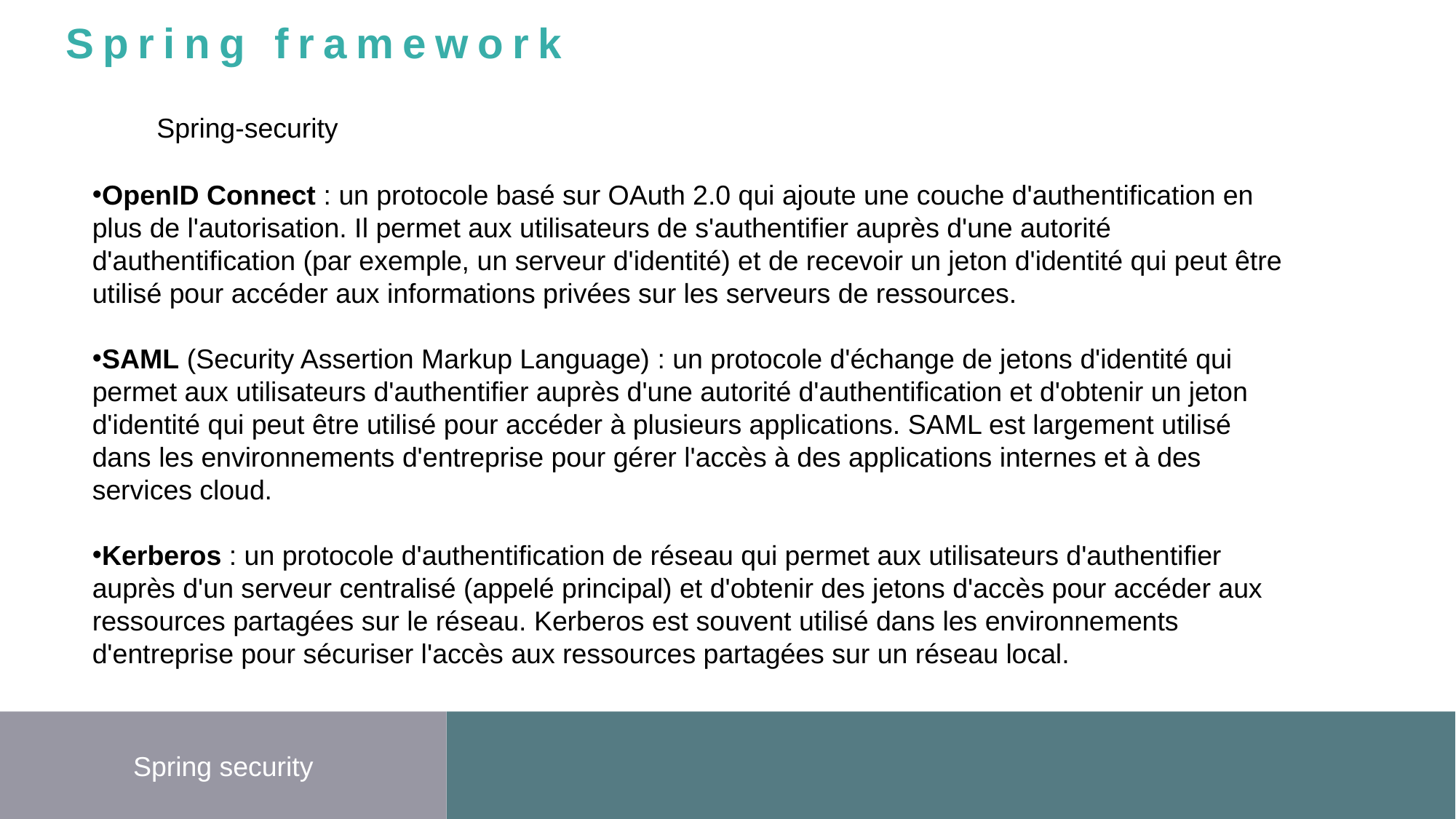

Spring framework
Spring-security
OpenID Connect : un protocole basé sur OAuth 2.0 qui ajoute une couche d'authentification en plus de l'autorisation. Il permet aux utilisateurs de s'authentifier auprès d'une autorité d'authentification (par exemple, un serveur d'identité) et de recevoir un jeton d'identité qui peut être utilisé pour accéder aux informations privées sur les serveurs de ressources.

SAML (Security Assertion Markup Language) : un protocole d'échange de jetons d'identité qui permet aux utilisateurs d'authentifier auprès d'une autorité d'authentification et d'obtenir un jeton d'identité qui peut être utilisé pour accéder à plusieurs applications. SAML est largement utilisé dans les environnements d'entreprise pour gérer l'accès à des applications internes et à des services cloud.

Kerberos : un protocole d'authentification de réseau qui permet aux utilisateurs d'authentifier auprès d'un serveur centralisé (appelé principal) et d'obtenir des jetons d'accès pour accéder aux ressources partagées sur le réseau. Kerberos est souvent utilisé dans les environnements d'entreprise pour sécuriser l'accès aux ressources partagées sur un réseau local.
Spring security